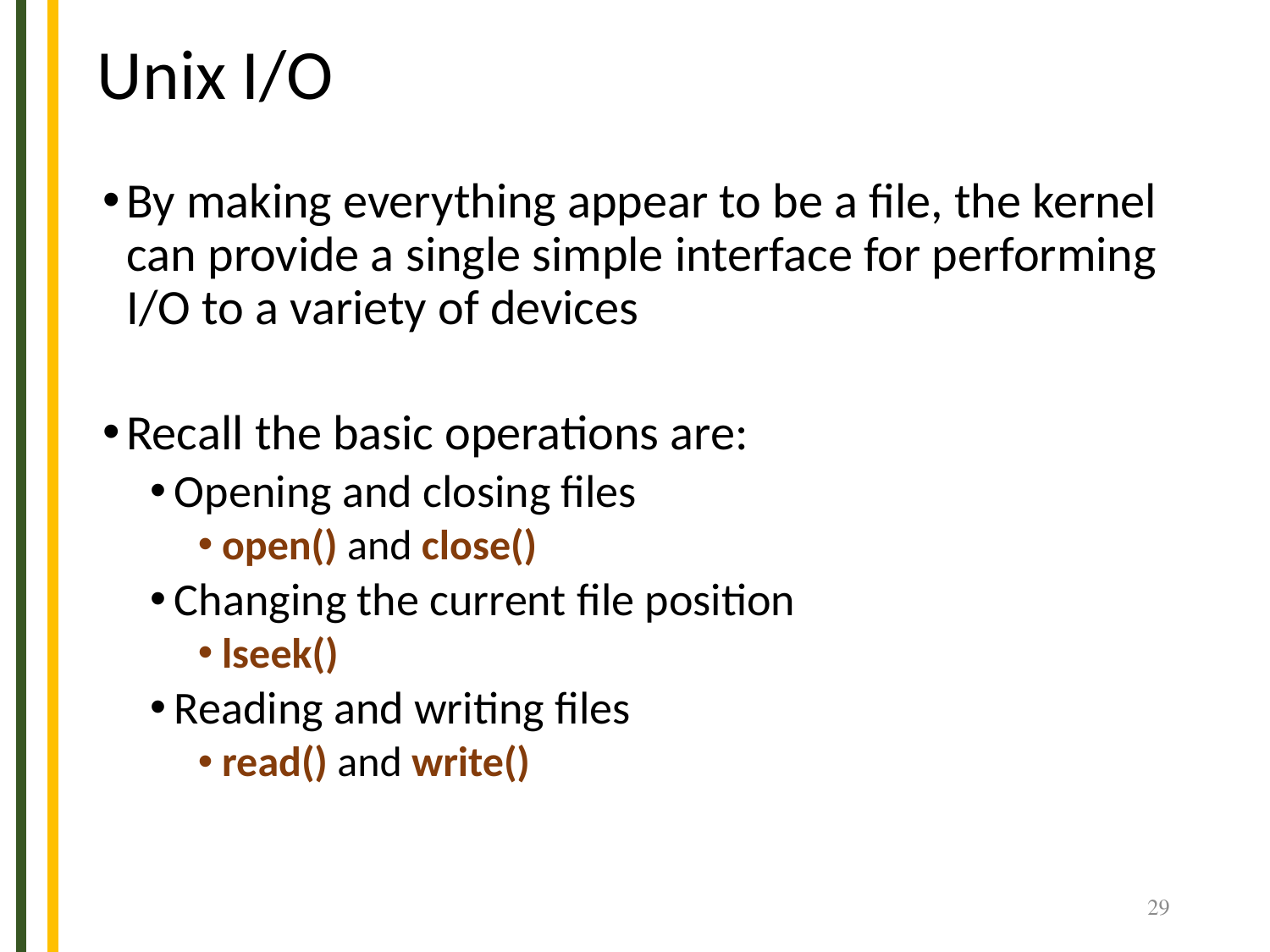

# Unix I/O
By making everything appear to be a file, the kernel can provide a single simple interface for performing I/O to a variety of devices

Recall the basic operations are:
Opening and closing files
open() and close()
Changing the current file position
lseek()
Reading and writing files
read() and write()

29